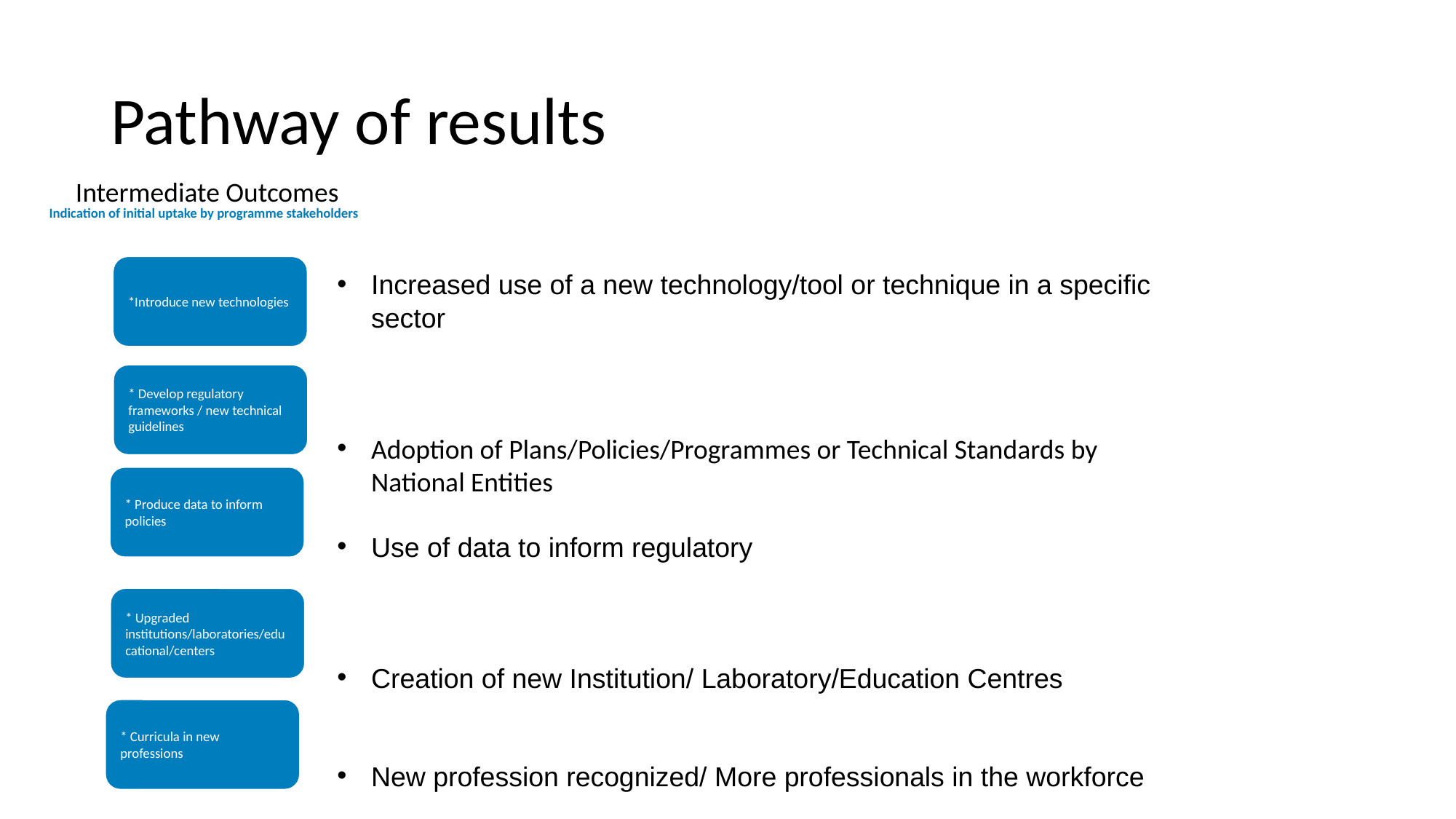

# Pathway of results
Intermediate Outcomes
Indication of initial uptake by programme stakeholders
*Introduce new technologies
Increased use of a new technology/tool or technique in a specific sector

Adoption of Plans/Policies/Programmes or Technical Standards by National Entities

Use of data to inform regulatory

Creation of new Institution/ Laboratory/Education Centres

New profession recognized/ More professionals in the workforce

* Develop regulatory frameworks / new technical guidelines
* Produce data to inform policies
* Upgraded institutions/laboratories/educational/centers
* Curricula in new professions